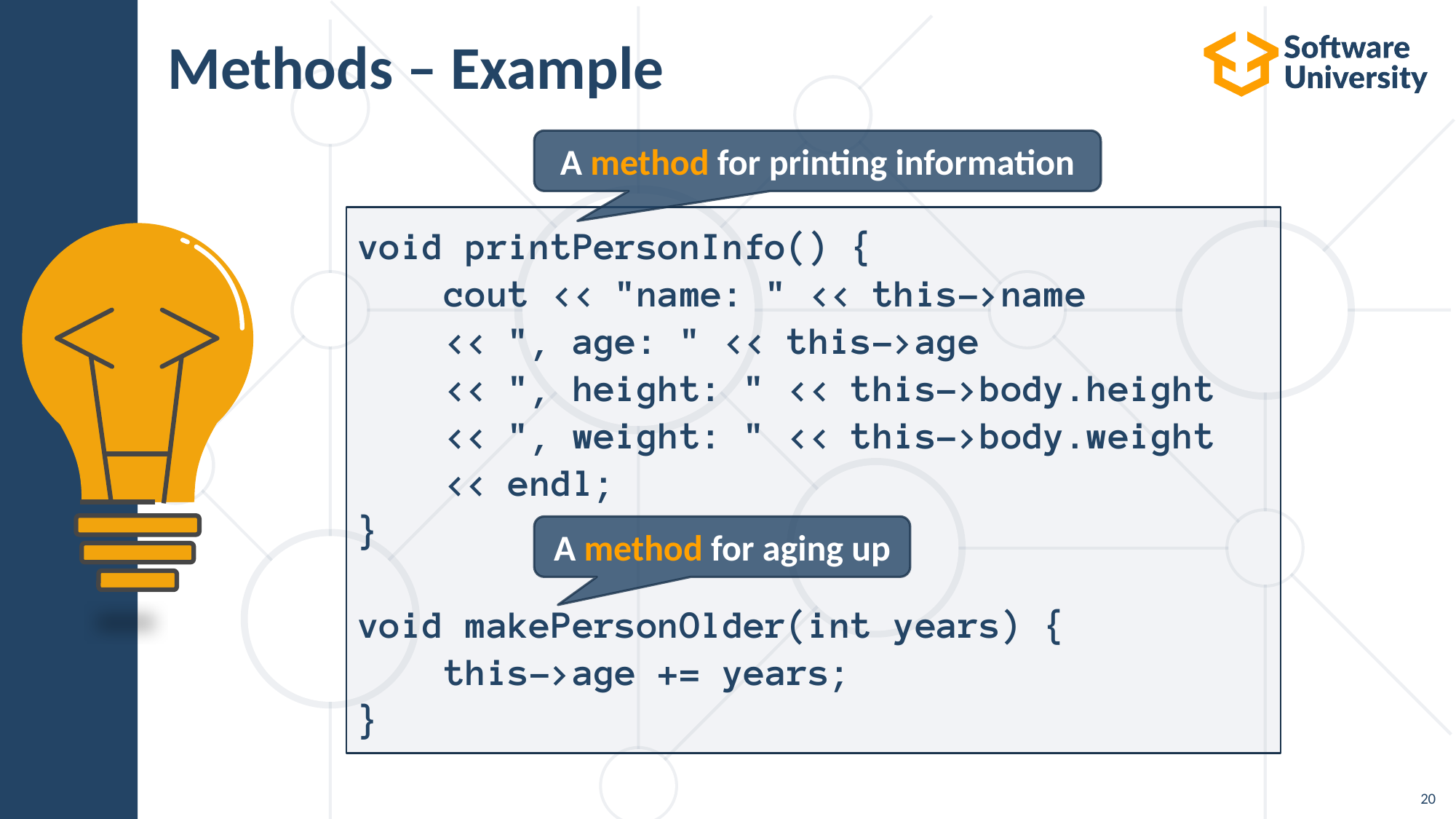

# Methods – Example
A method for printing information
void printPersonInfo() {
    cout << "name: " << this->name
    << ", age: " << this->age
    << ", height: " << this->body.height
    << ", weight: " << this->body.weight
    << endl;
}

void makePersonOlder(int years) {
    this->age += years;
}
A method for aging up
20